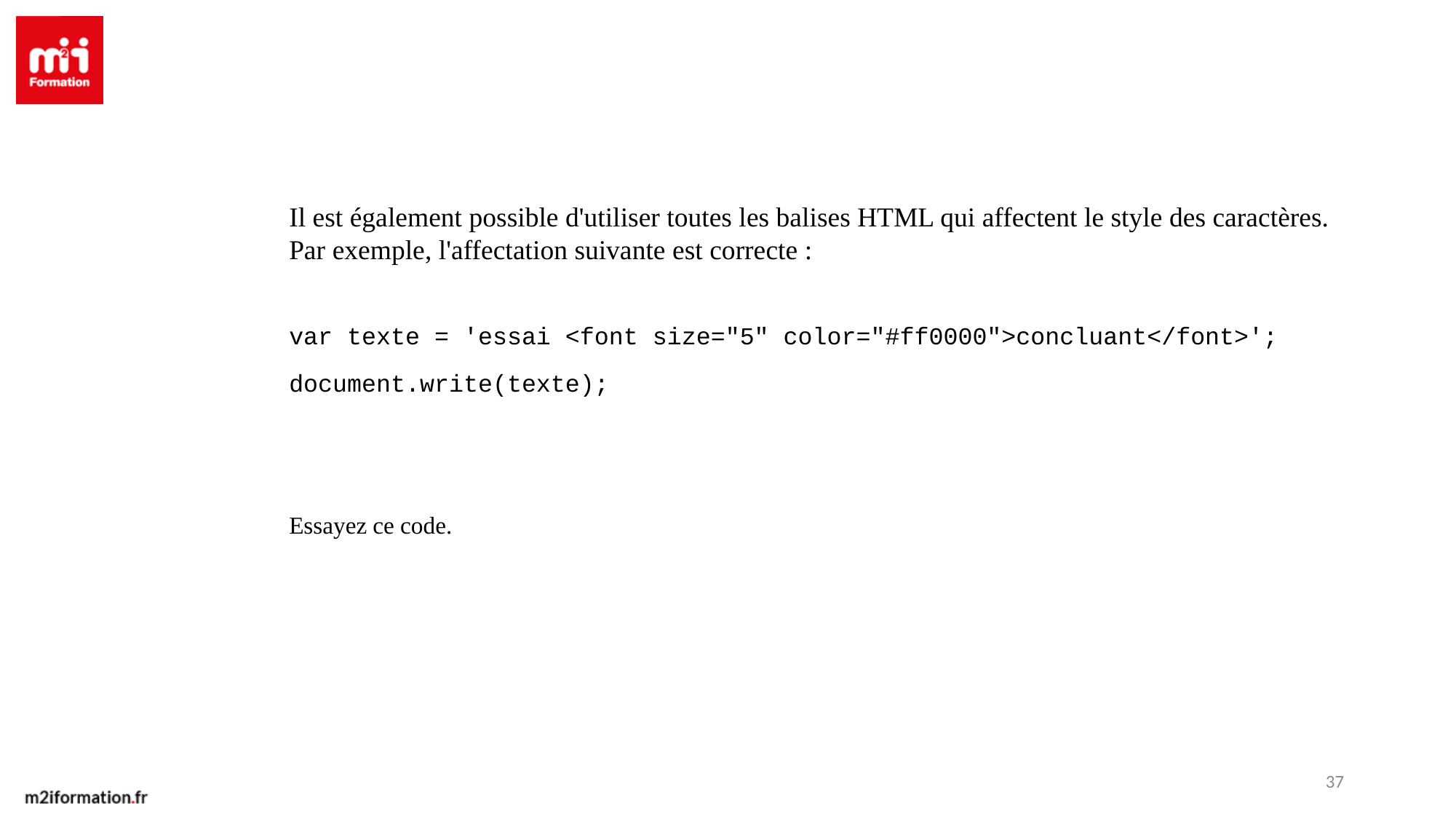

Il est également possible d'utiliser toutes les balises HTML qui affectent le style des caractères. Par exemple, l'affectation suivante est correcte :

var texte = 'essai <font size="5" color="#ff0000">concluant</font>';
document.write(texte);

Essayez ce code.

37